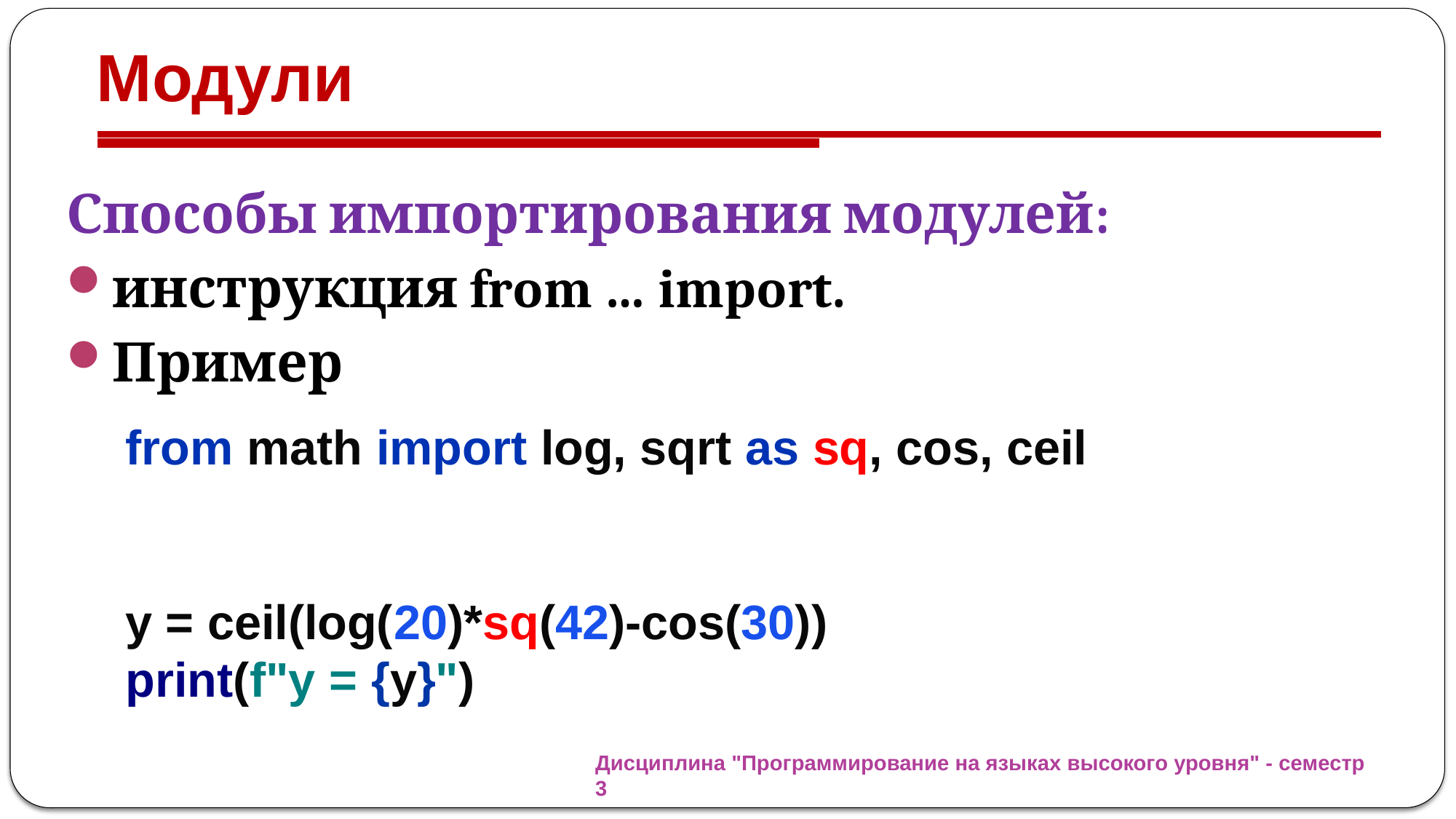

# Модули
Способы импортирования модулей:
инструкция from … import.
Пример
from math import log, sqrt as sq, cos, ceil

y = ceil(log(20)*sq(42)-cos(30))
print(f"y = {y}")
from math import log, cos, ceil
from math import sqrt as sq
y = ceil(log(20)*sq(42)-cos(30))
print(f"y = {y}")
Дисциплина "Программирование на языках высокого уровня" - семестр 3